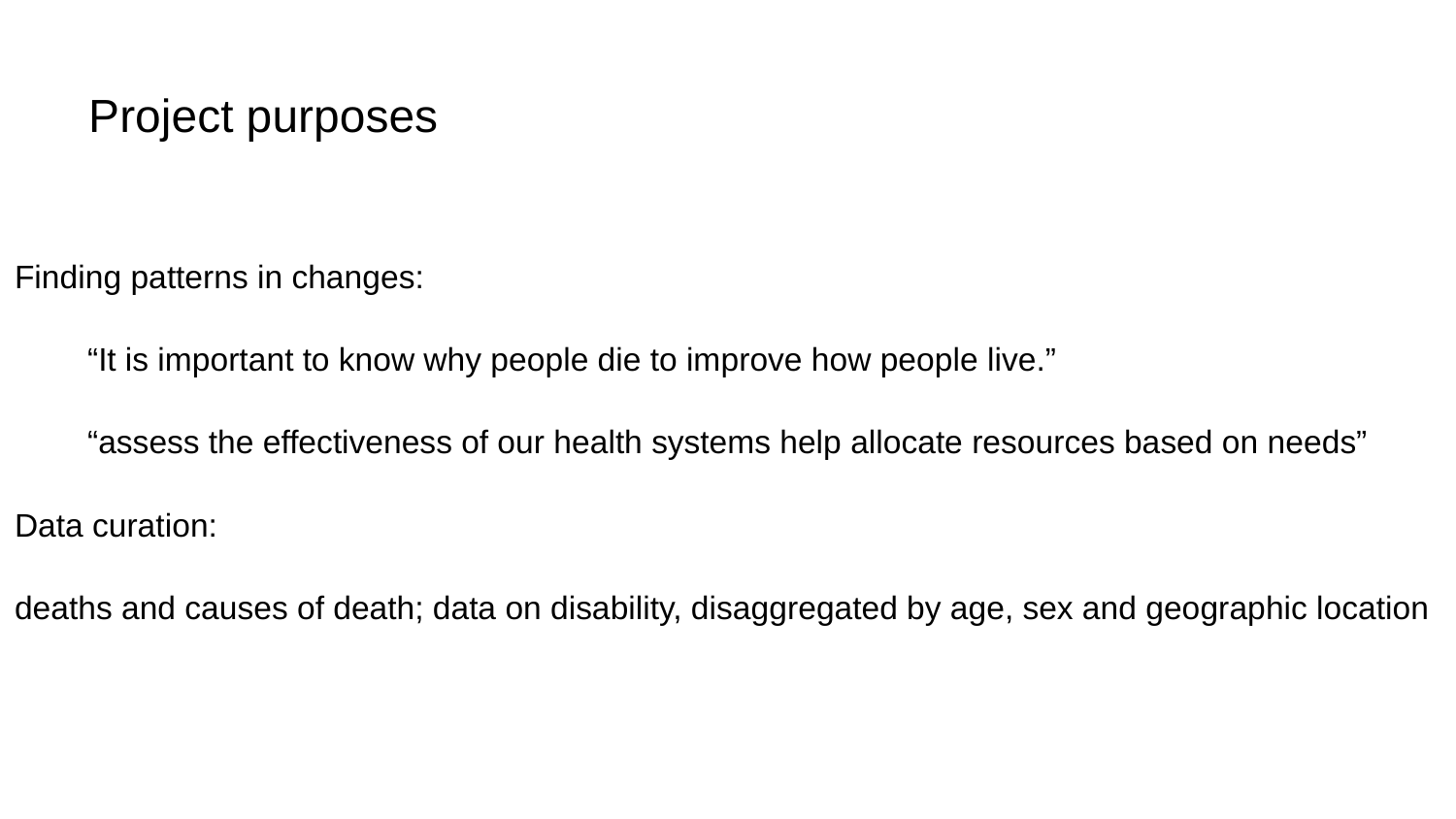

Project purposes
# Finding patterns in changes:
“It is important to know why people die to improve how people live.”
“assess the effectiveness of our health systems help allocate resources based on needs”
Data curation:
deaths and causes of death; data on disability, disaggregated by age, sex and geographic location